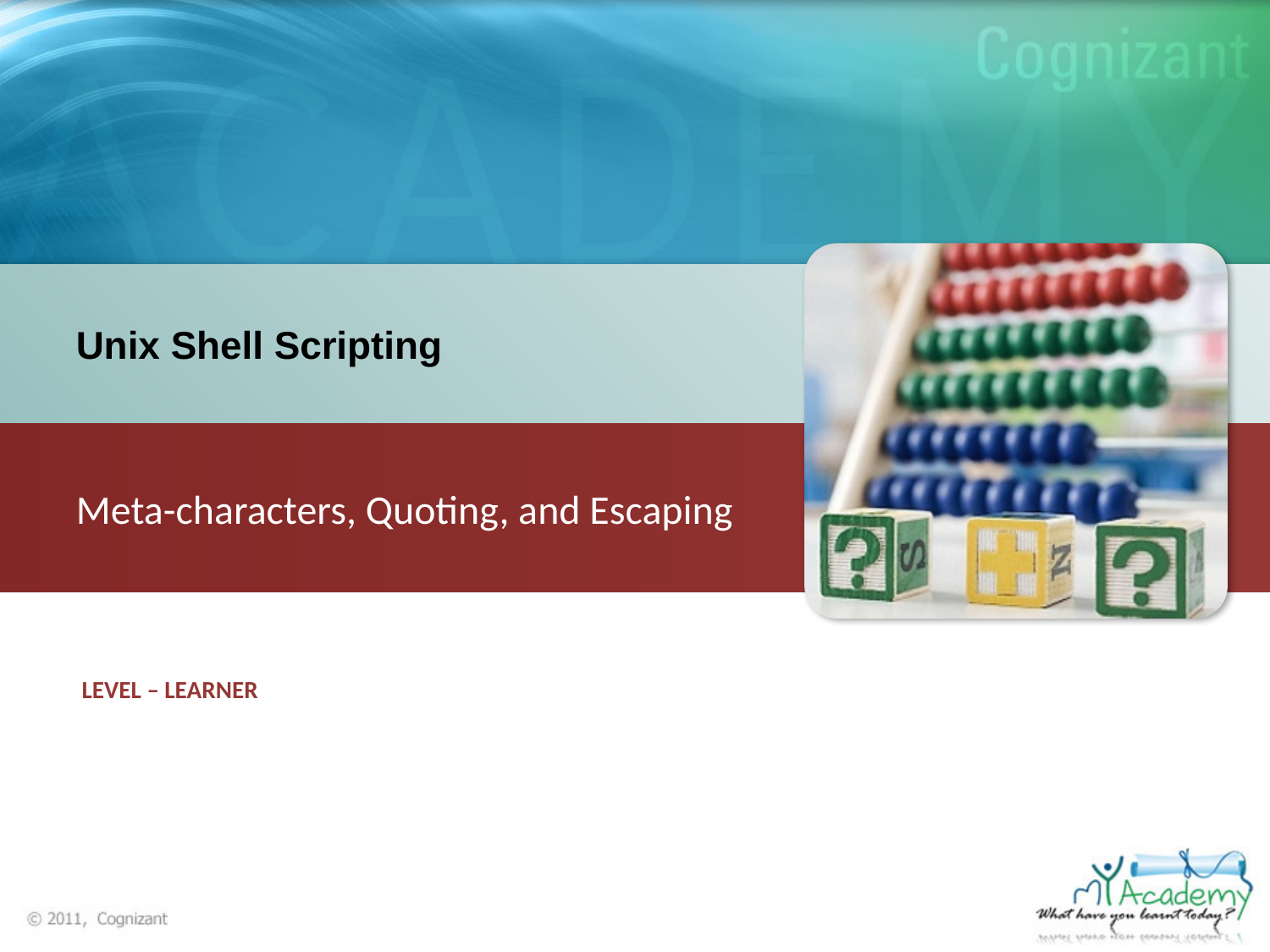

Unix Shell Scripting
Meta-characters, Quoting, and Escaping
LEVEL – LEARNER